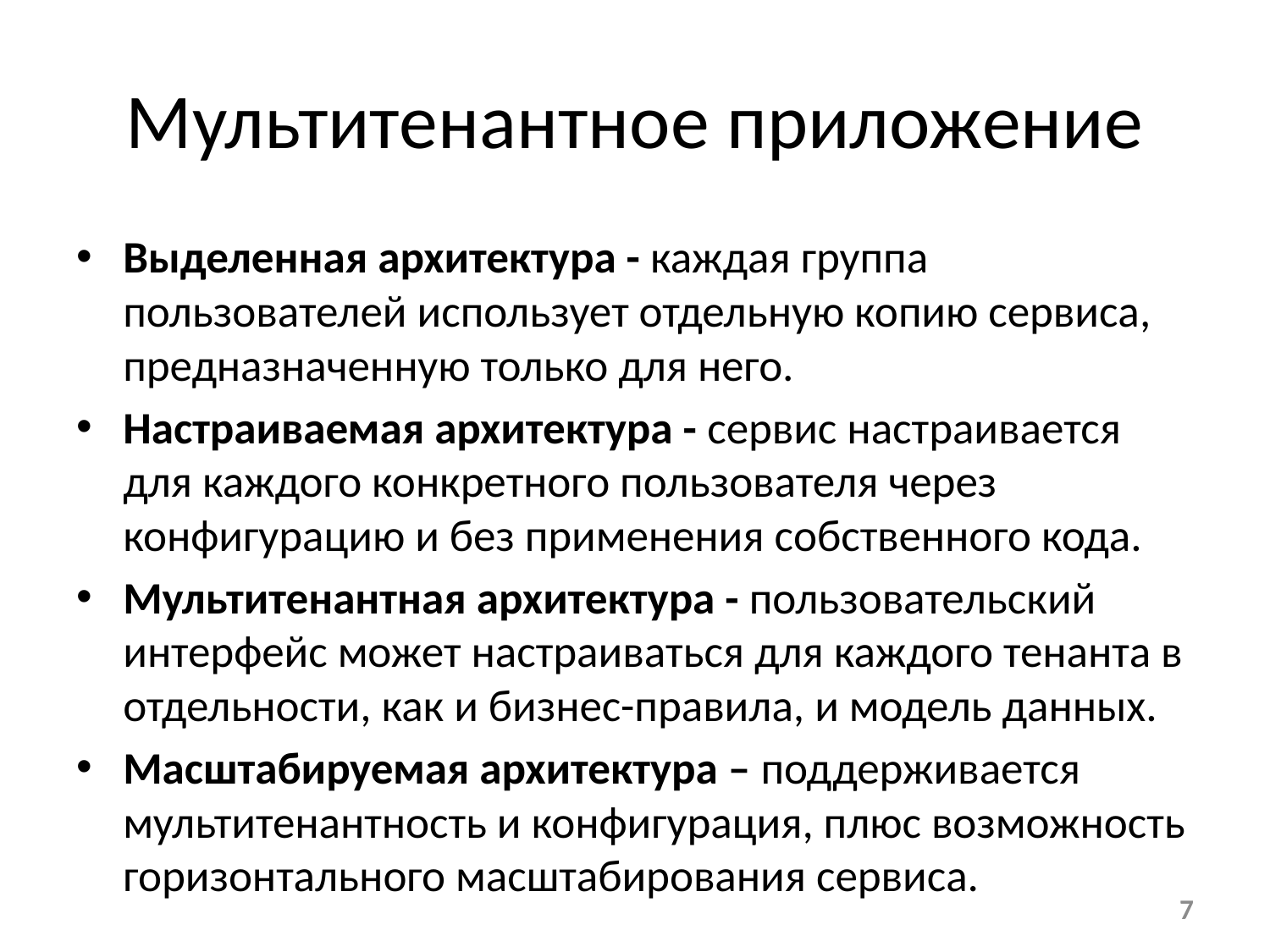

# Мультитенантное приложение
Выделенная архитектура - каждая группа пользователей использует отдельную копию сервиса, предназначенную только для него.
Настраиваемая архитектура - сервис настраивается для каждого конкретного пользователя через конфигурацию и без применения собственного кода.
Мультитенантная архитектура - пользовательский интерфейс может настраиваться для каждого тенанта в отдельности, как и бизнес-правила, и модель данных.
Масштабируемая архитектура – поддерживается мультитенантность и конфигурация, плюс возможность горизонтального масштабирования сервиса.
7